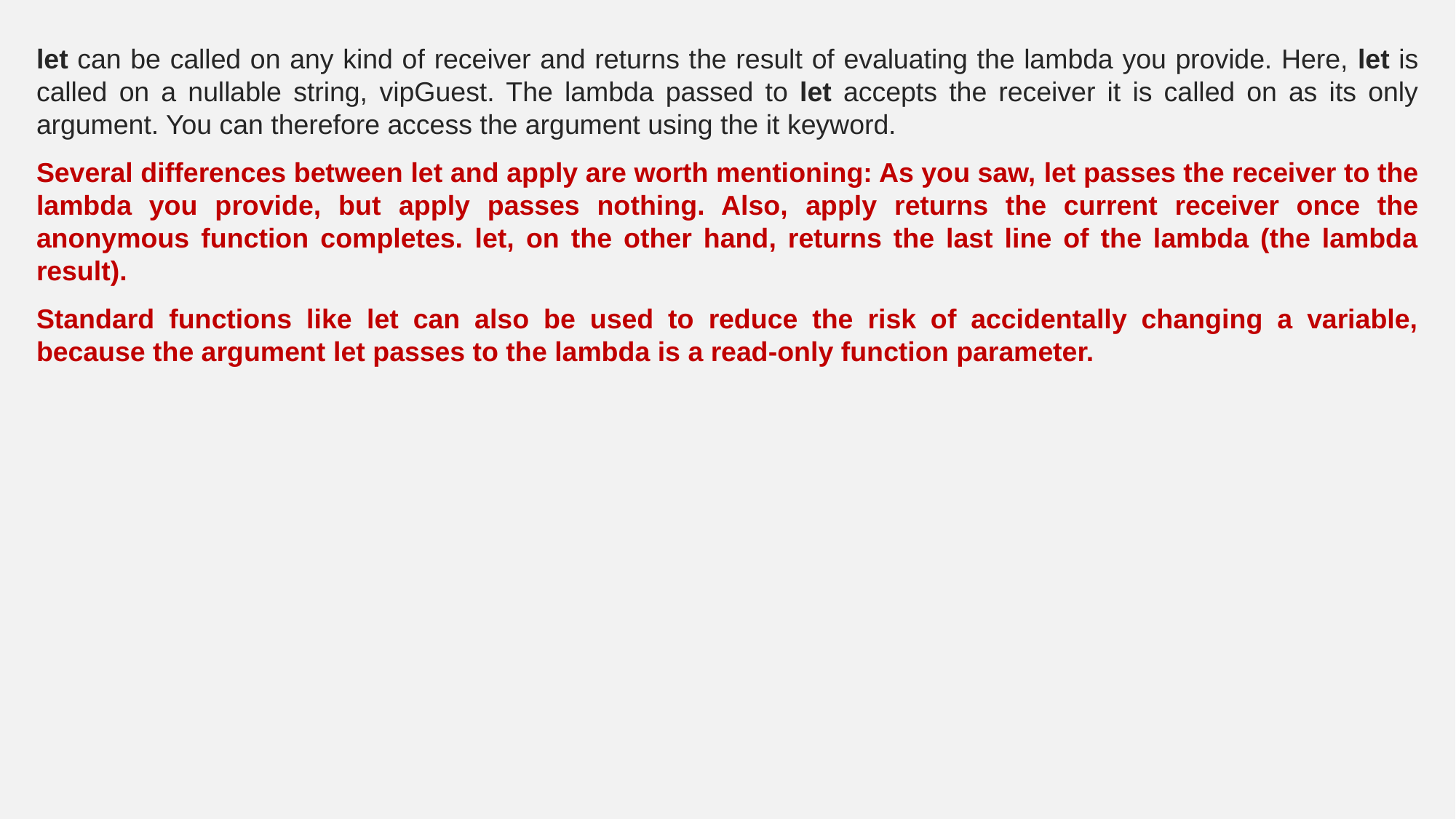

let can be called on any kind of receiver and returns the result of evaluating the lambda you provide. Here, let is called on a nullable string, vipGuest. The lambda passed to let accepts the receiver it is called on as its only argument. You can therefore access the argument using the it keyword.
Several differences between let and apply are worth mentioning: As you saw, let passes the receiver to the lambda you provide, but apply passes nothing. Also, apply returns the current receiver once the anonymous function completes. let, on the other hand, returns the last line of the lambda (the lambda result).
Standard functions like let can also be used to reduce the risk of accidentally changing a variable, because the argument let passes to the lambda is a read-only function parameter.